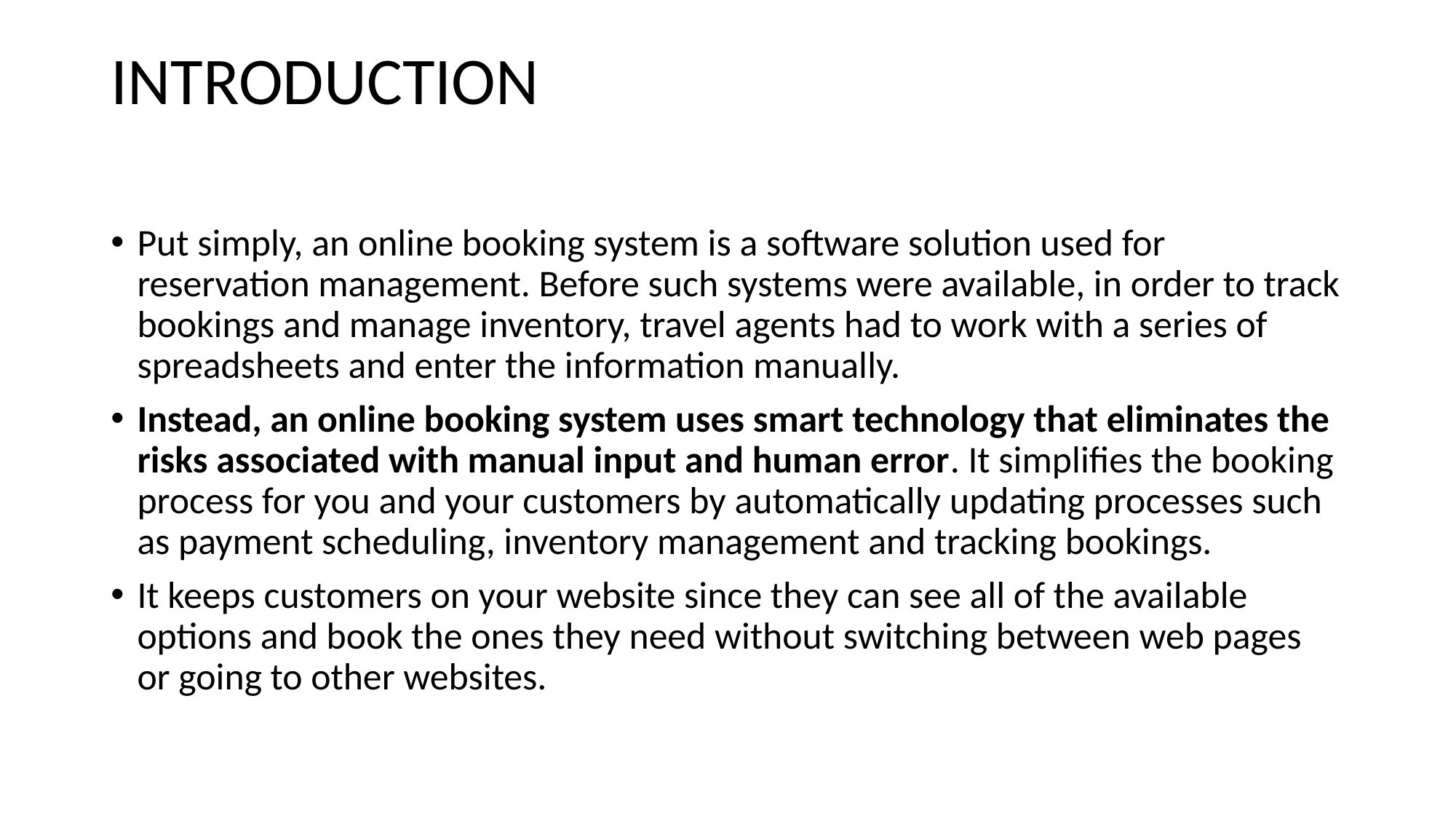

# INTRODUCTION
Put simply, an online booking system is a software solution used for reservation management. Before such systems were available, in order to track bookings and manage inventory, travel agents had to work with a series of spreadsheets and enter the information manually.
Instead, an online booking system uses smart technology that eliminates the risks associated with manual input and human error. It simplifies the booking process for you and your customers by automatically updating processes such as payment scheduling, inventory management and tracking bookings.
It keeps customers on your website since they can see all of the available options and book the ones they need without switching between web pages or going to other websites.